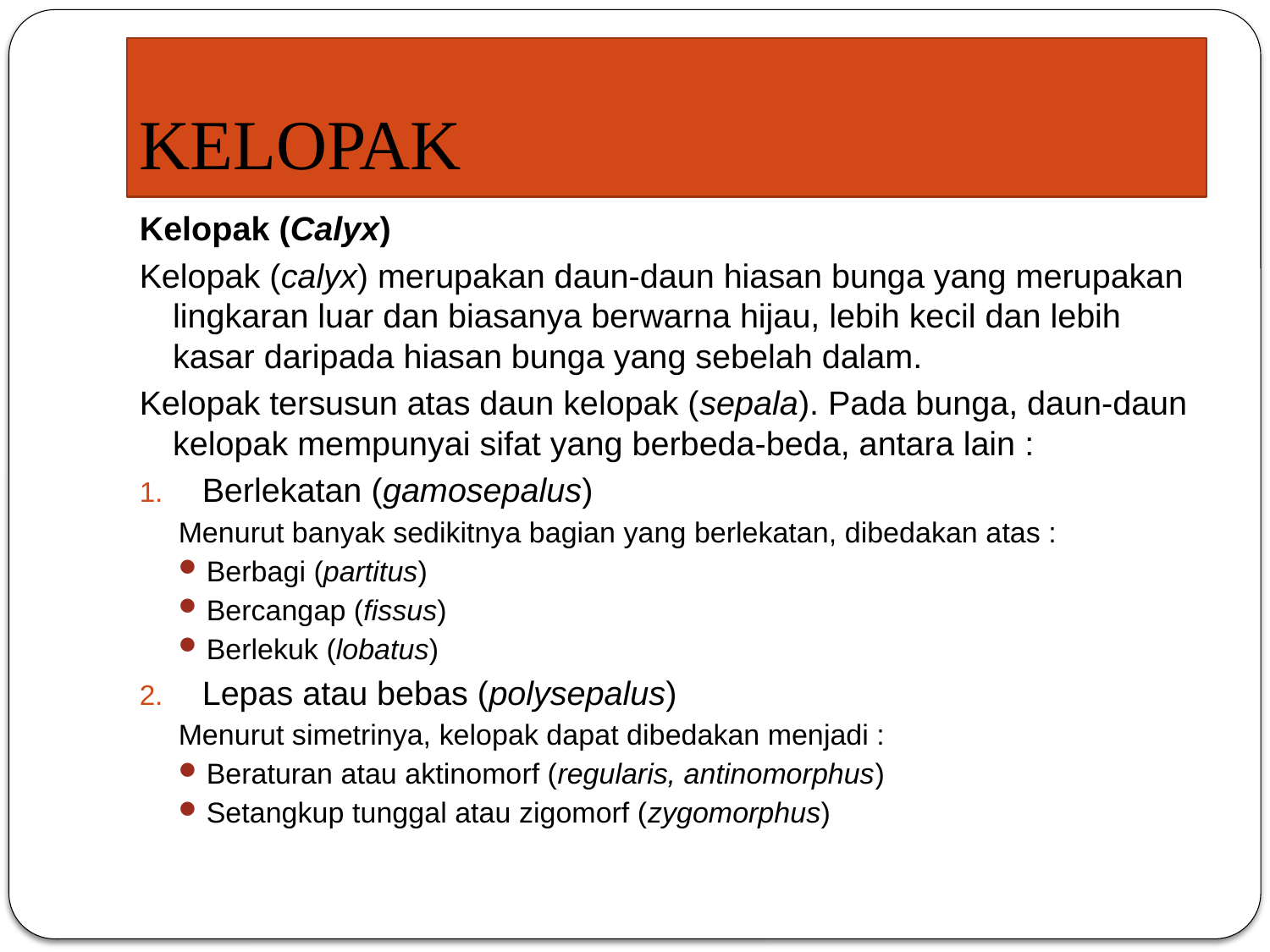

# KELOPAK
Kelopak (Calyx)
Kelopak (calyx) merupakan daun-daun hiasan bunga yang merupakan lingkaran luar dan biasanya berwarna hijau, lebih kecil dan lebih kasar daripada hiasan bunga yang sebelah dalam.
Kelopak tersusun atas daun kelopak (sepala). Pada bunga, daun-daun kelopak mempunyai sifat yang berbeda-beda, antara lain :
Berlekatan (gamosepalus)
Menurut banyak sedikitnya bagian yang berlekatan, dibedakan atas :
Berbagi (partitus)
Bercangap (fissus)
Berlekuk (lobatus)
Lepas atau bebas (polysepalus)
Menurut simetrinya, kelopak dapat dibedakan menjadi :
Beraturan atau aktinomorf (regularis, antinomorphus)
Setangkup tunggal atau zigomorf (zygomorphus)